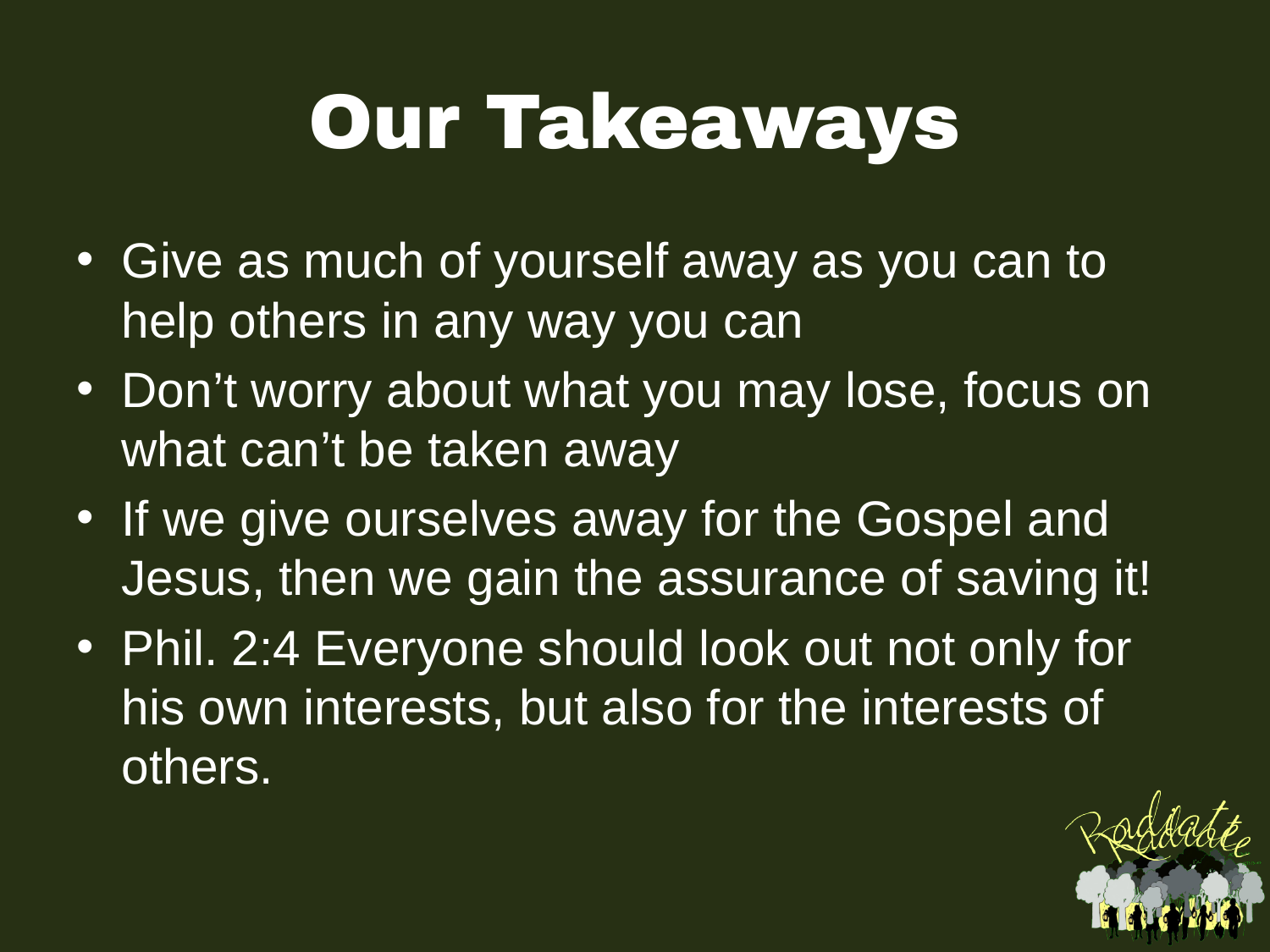

# Our Takeaways
Give as much of yourself away as you can to help others in any way you can
Don’t worry about what you may lose, focus on what can’t be taken away
If we give ourselves away for the Gospel and Jesus, then we gain the assurance of saving it!
Phil. 2:4 Everyone should look out not only for his own interests, but also for the interests of others.